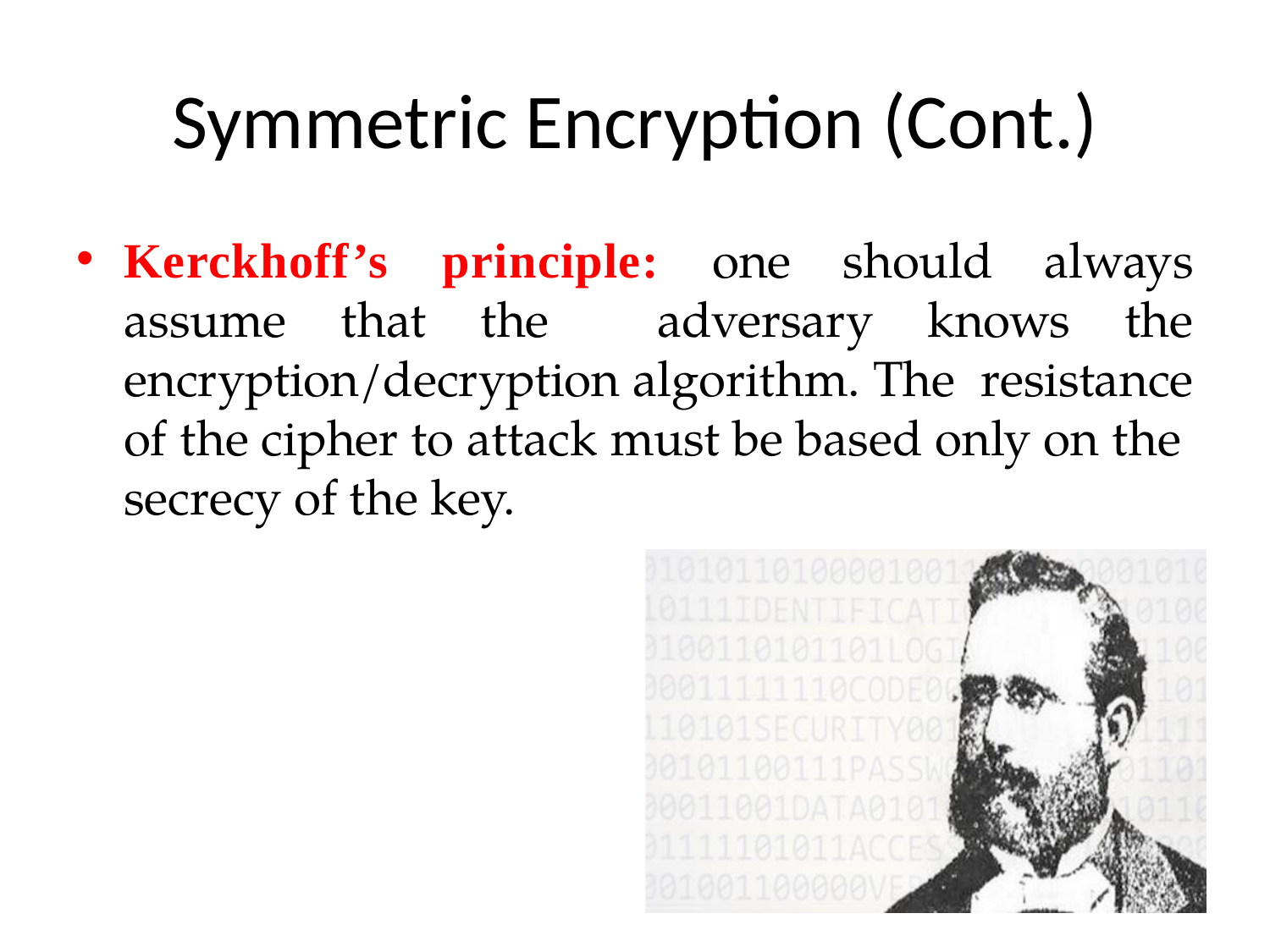

# Symmetric Encryption (Cont.)
Kerckhoff’s principle: one should always assume that the  adversary knows the encryption/decryption algorithm. The  resistance of the cipher to attack must be based only on the  secrecy of the key.